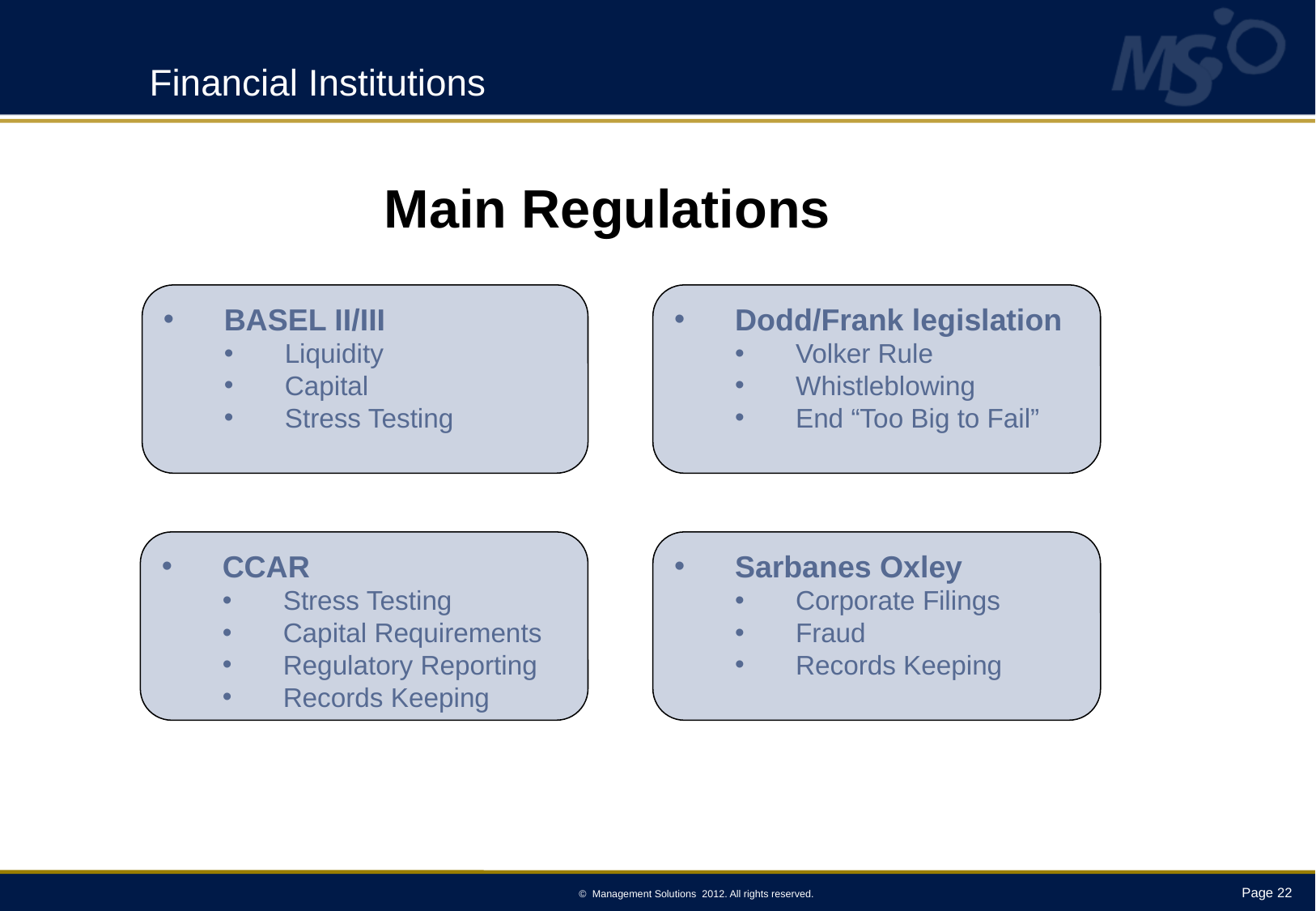

# Financial Institutions
Main Regulations
BASEL II/III
Liquidity
Capital
Stress Testing

Dodd/Frank legislation
Volker Rule
Whistleblowing
End “Too Big to Fail”
CCAR
Stress Testing
Capital Requirements
Regulatory Reporting
Records Keeping

Sarbanes Oxley
Corporate Filings
Fraud
Records Keeping